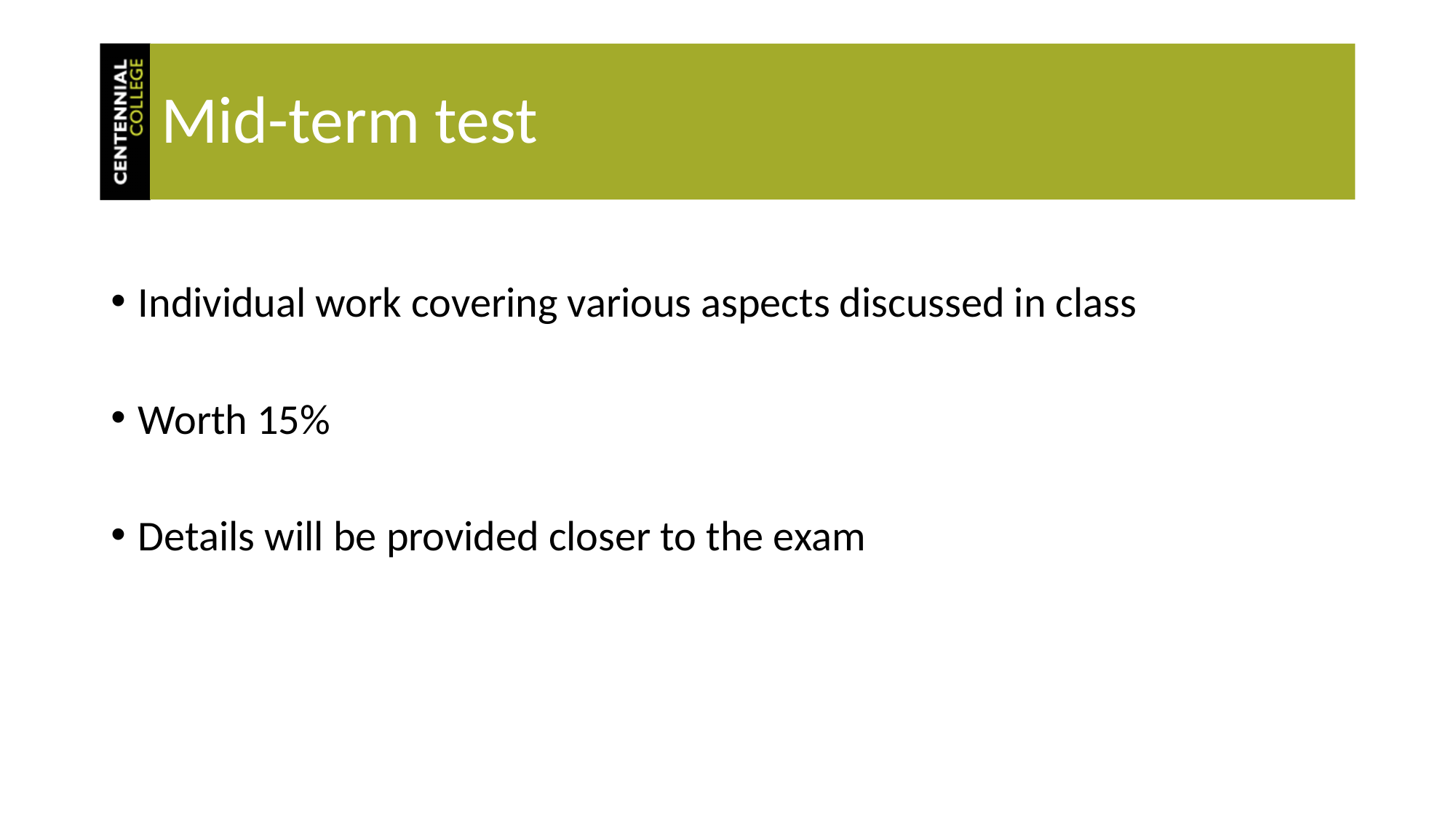

# Mid-term test
Individual work covering various aspects discussed in class
Worth 15%
Details will be provided closer to the exam